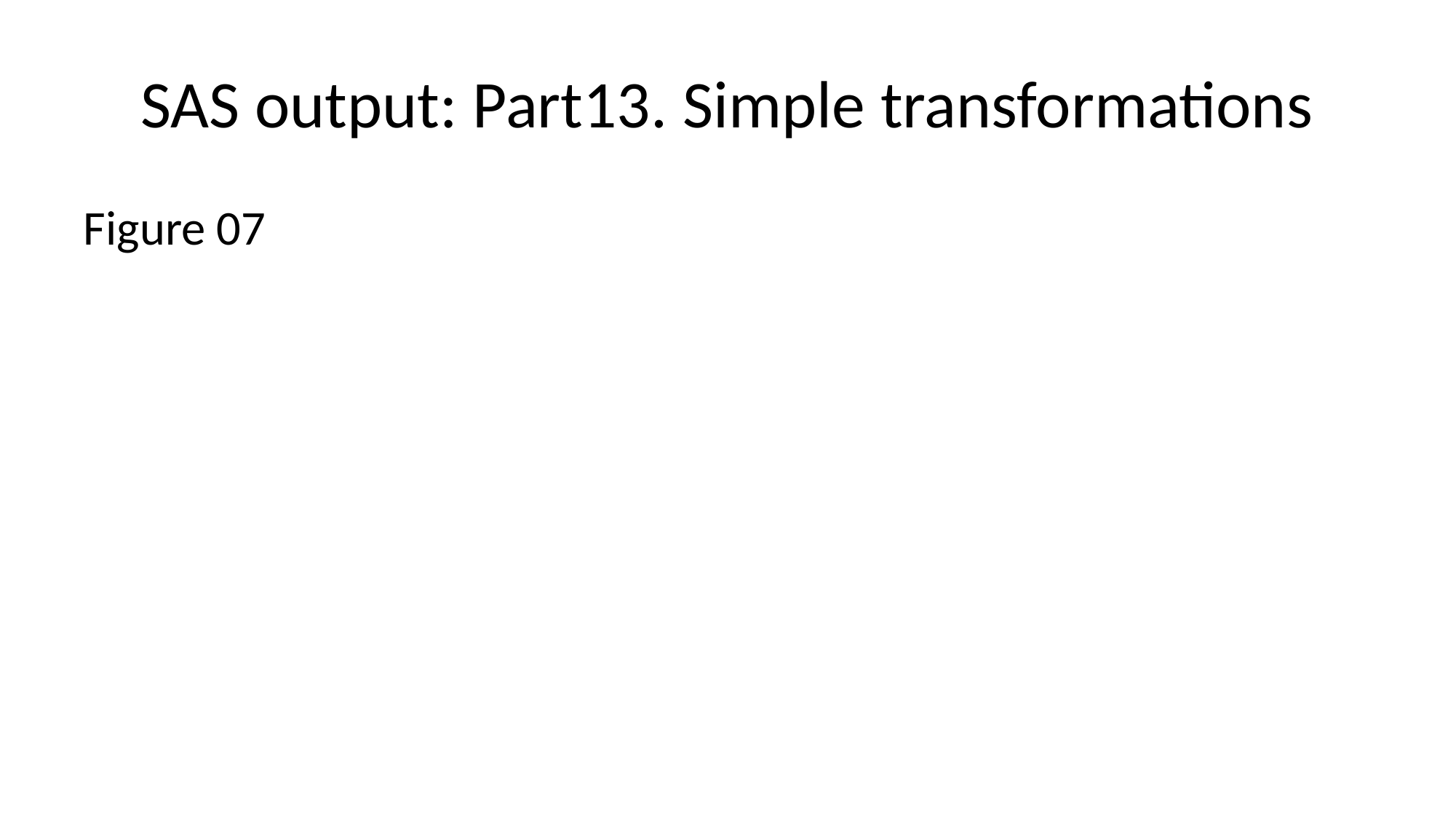

# SAS output: Part13. Simple transformations
Figure 07